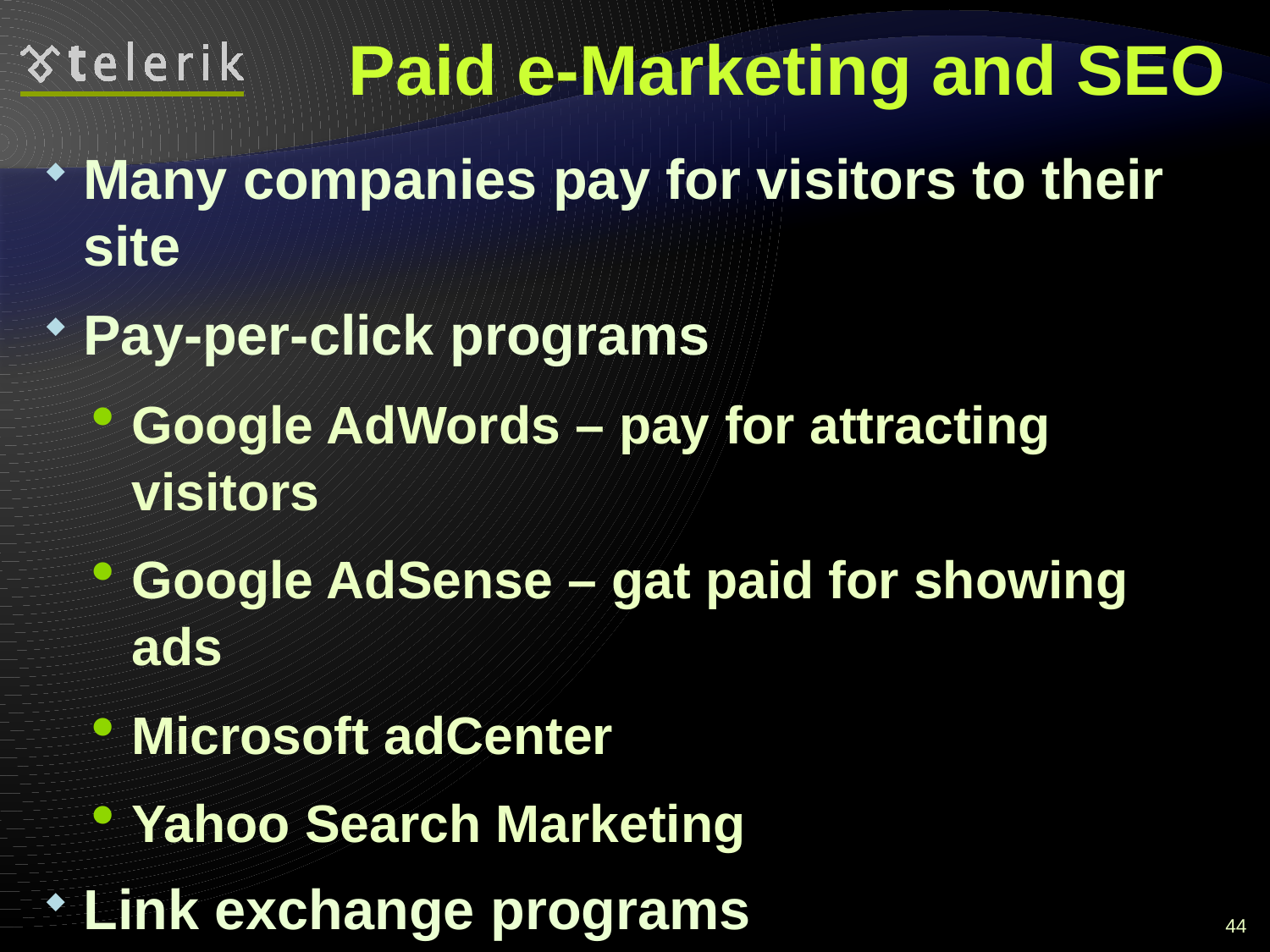

# Paid e-Marketing and SEO
Many companies pay for visitors to their site
Pay-per-click programs
Google AdWords – pay for attracting visitors
Google AdSense – gat paid for showing ads
Microsoft adCenter
Yahoo Search Marketing
Link exchange programs
Mobile pay-per-click programs
Google Mobile Ads, Microsoft Mobile Banner
44